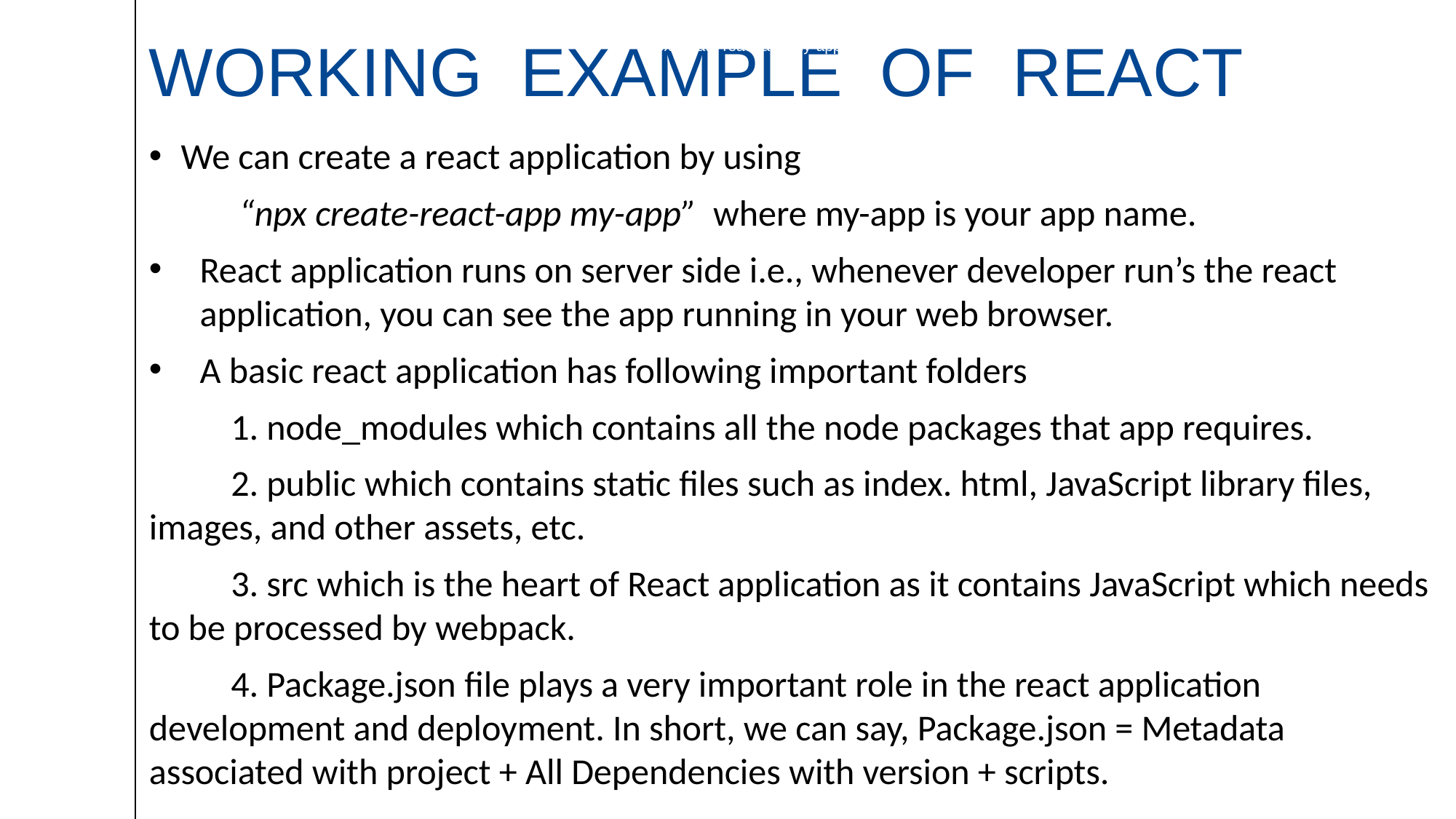

npx create-react-app my-app
npx create-react-app my-app
# working  example  of  React
We can create a react application by using
           “npx create-react-app my-app”  where my-app is your app name.
React application runs on server side i.e., whenever developer run’s the react application, you can see the app running in your web browser.
A basic react application has following important folders
          1. node_modules which contains all the node packages that app requires.
          2. public which contains static files such as index. html, JavaScript library files, images, and other assets, etc.
          3. src which is the heart of React application as it contains JavaScript which needs to be processed by webpack.
          4. Package.json file plays a very important role in the react application development and deployment. In short, we can say, Package.json = Metadata associated with project + All Dependencies with version + scripts.